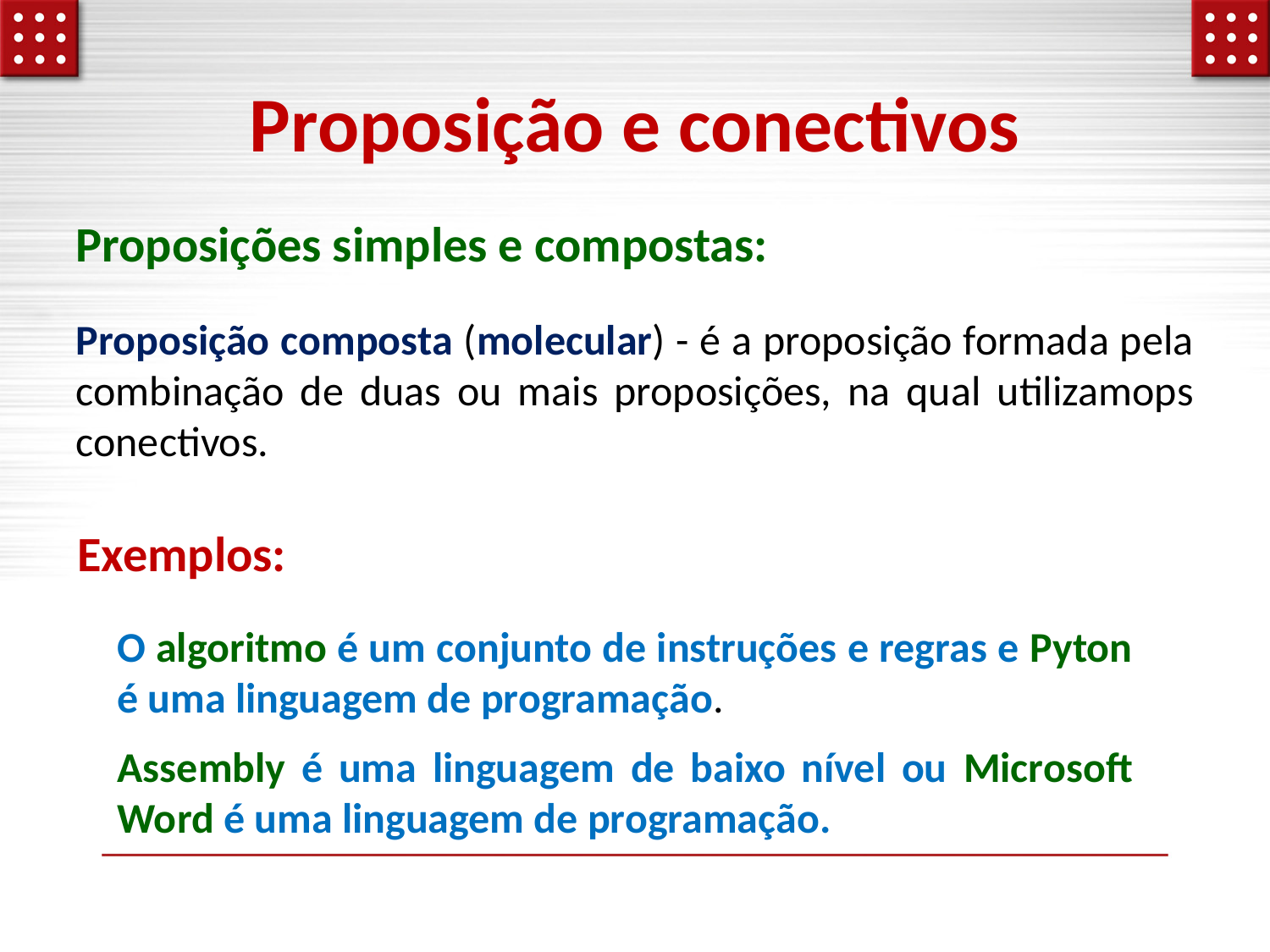

# Proposição e conectivos
Proposições simples e compostas:
Proposição composta (molecular) - é a proposição formada pela combinação de duas ou mais proposições, na qual utilizamops conectivos.
Exemplos:
O algoritmo é um conjunto de instruções e regras e Pyton é uma linguagem de programação.
Assembly é uma linguagem de baixo nível ou Microsoft Word é uma linguagem de programação.